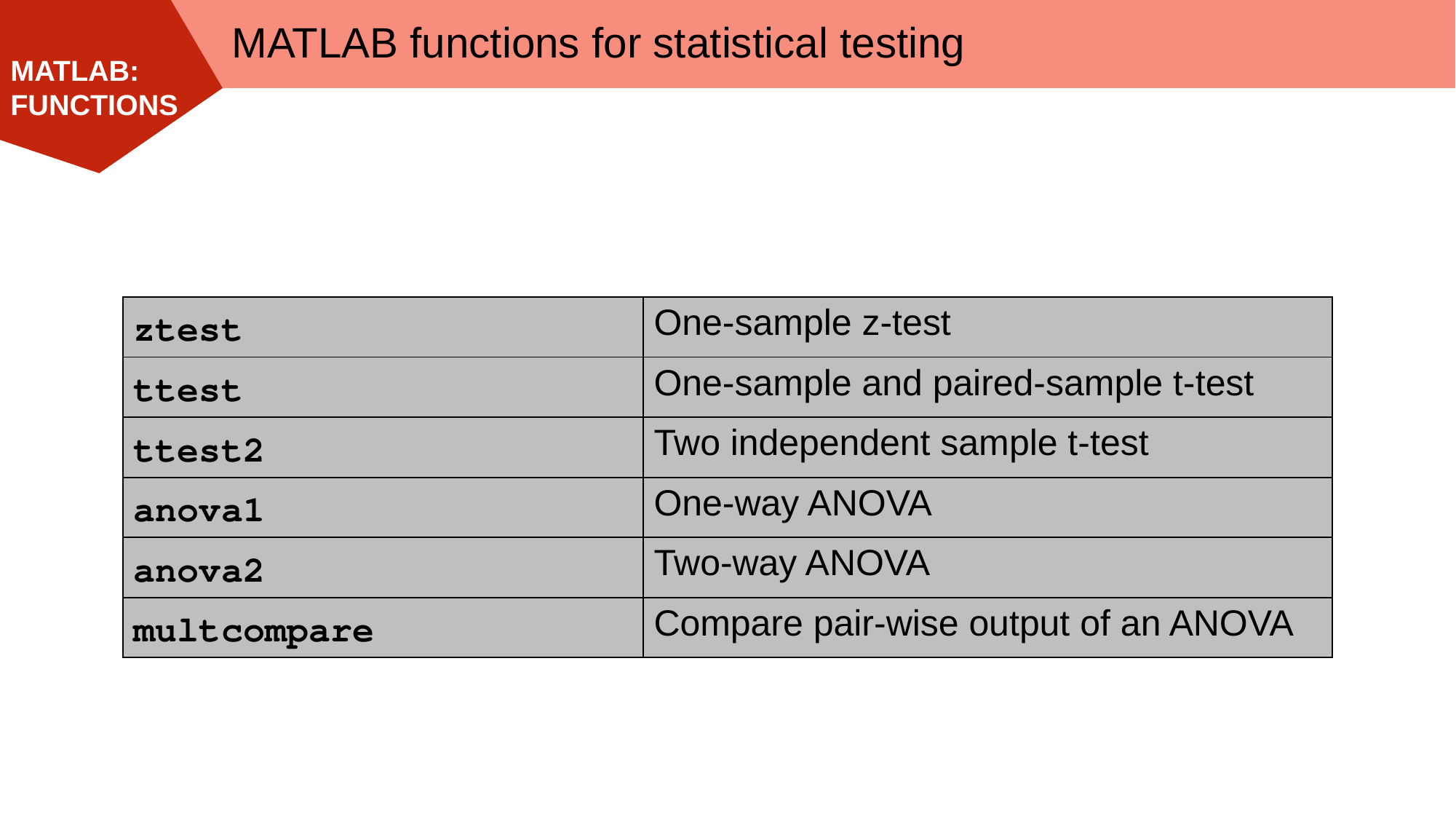

MATLAB functions for statistical testing
| ztest | One-sample z-test |
| --- | --- |
| ttest | One-sample and paired-sample t-test |
| ttest2 | Two independent sample t-test |
| anova1 | One-way ANOVA |
| anova2 | Two-way ANOVA |
| multcompare | Compare pair-wise output of an ANOVA |